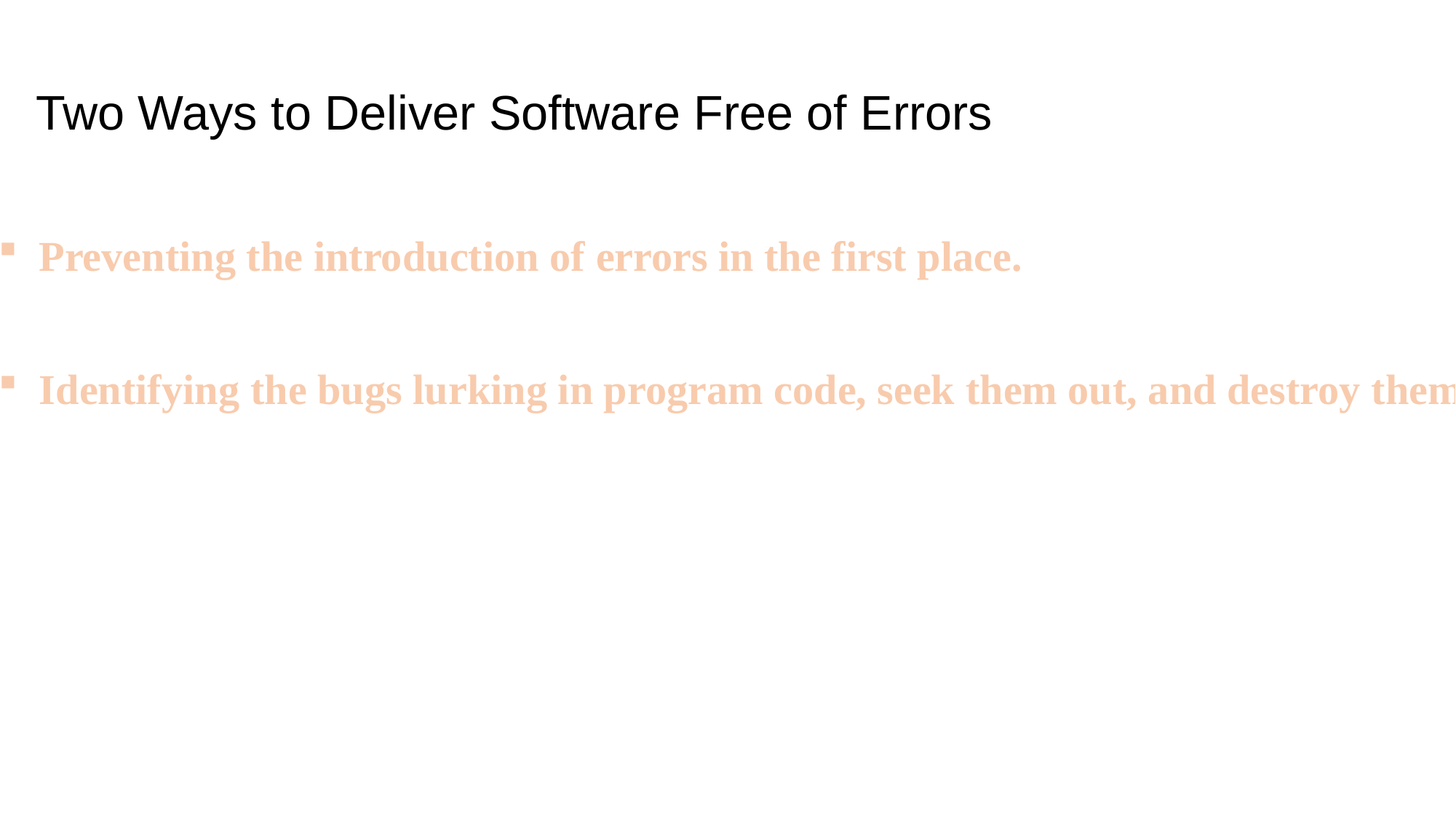

Two Ways to Deliver Software Free of Errors

Preventing the introduction of errors in the first place.

Identifying the bugs lurking in program code, seek them out, and destroy them